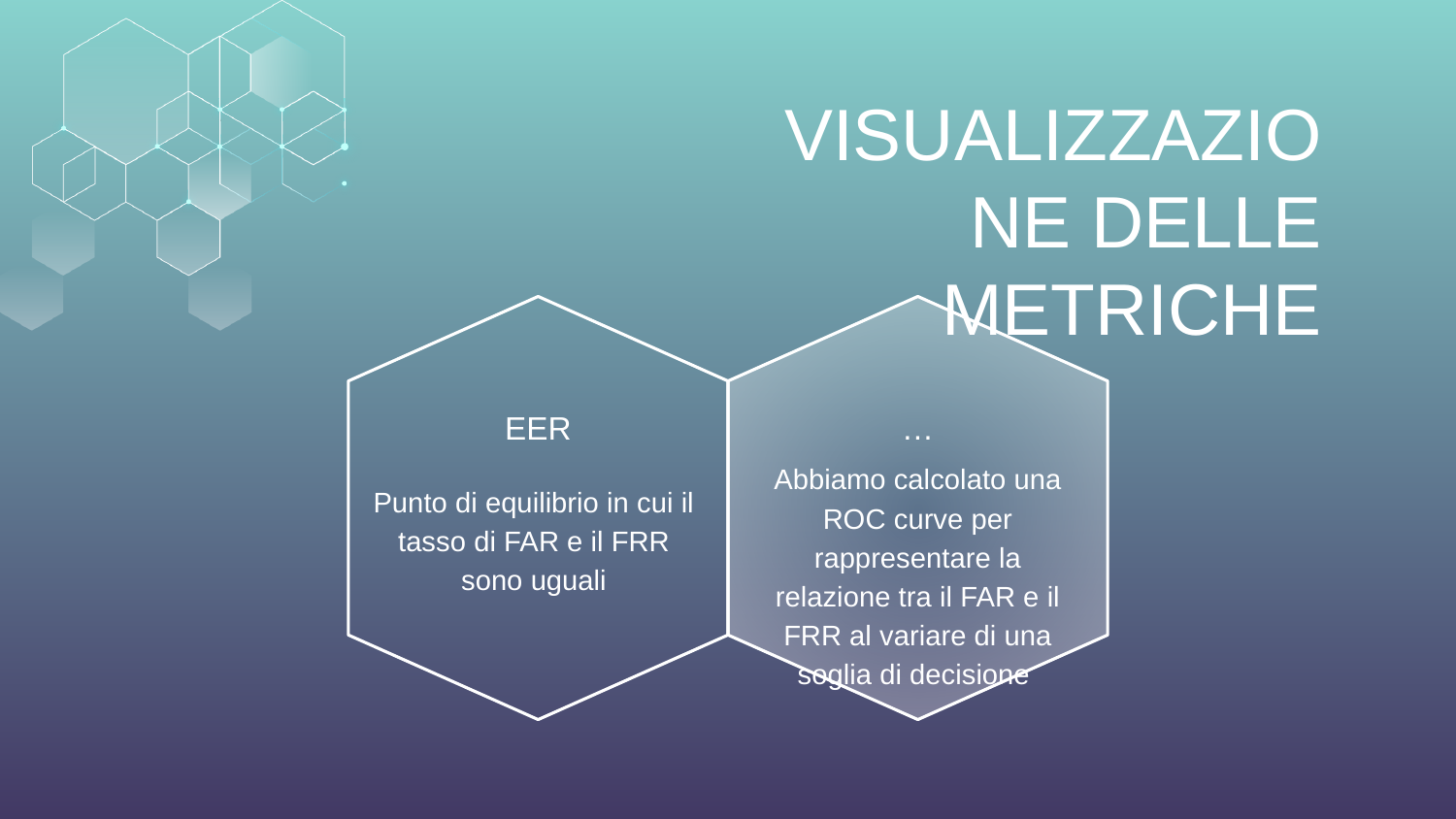

# VISUALIZZAZIONE DELLE METRICHE
EER
…
Punto di equilibrio in cui il tasso di FAR e il FRR sono uguali
Abbiamo calcolato una ROC curve per rappresentare la relazione tra il FAR e il FRR al variare di una soglia di decisione